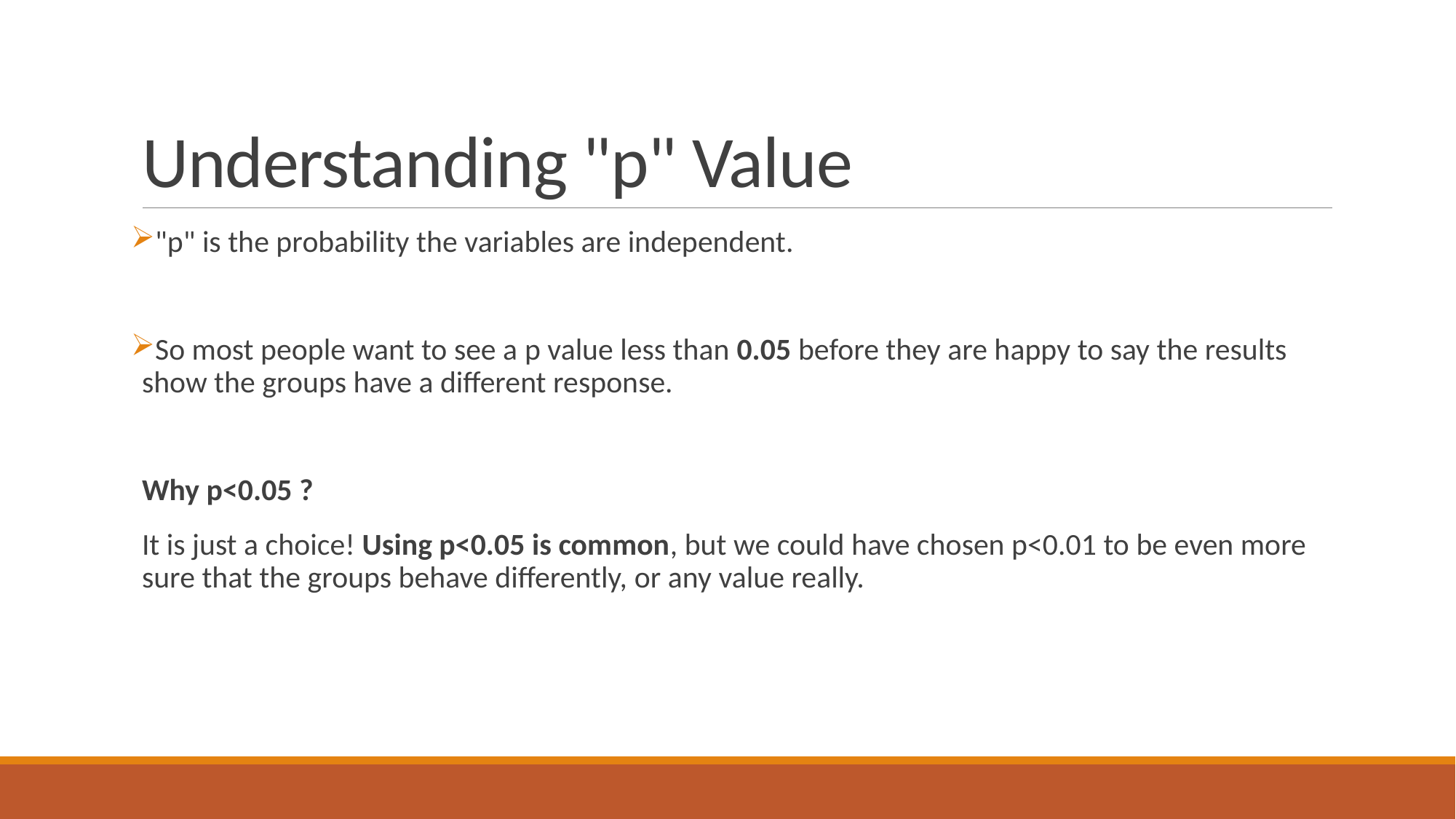

# Understanding "p" Value
"p" is the probability the variables are independent.

So most people want to see a p value less than 0.05 before they are happy to say the results show the groups have a different response.

Why p<0.05 ?
It is just a choice! Using p<0.05 is common, but we could have chosen p<0.01 to be even more sure that the groups behave differently, or any value really.